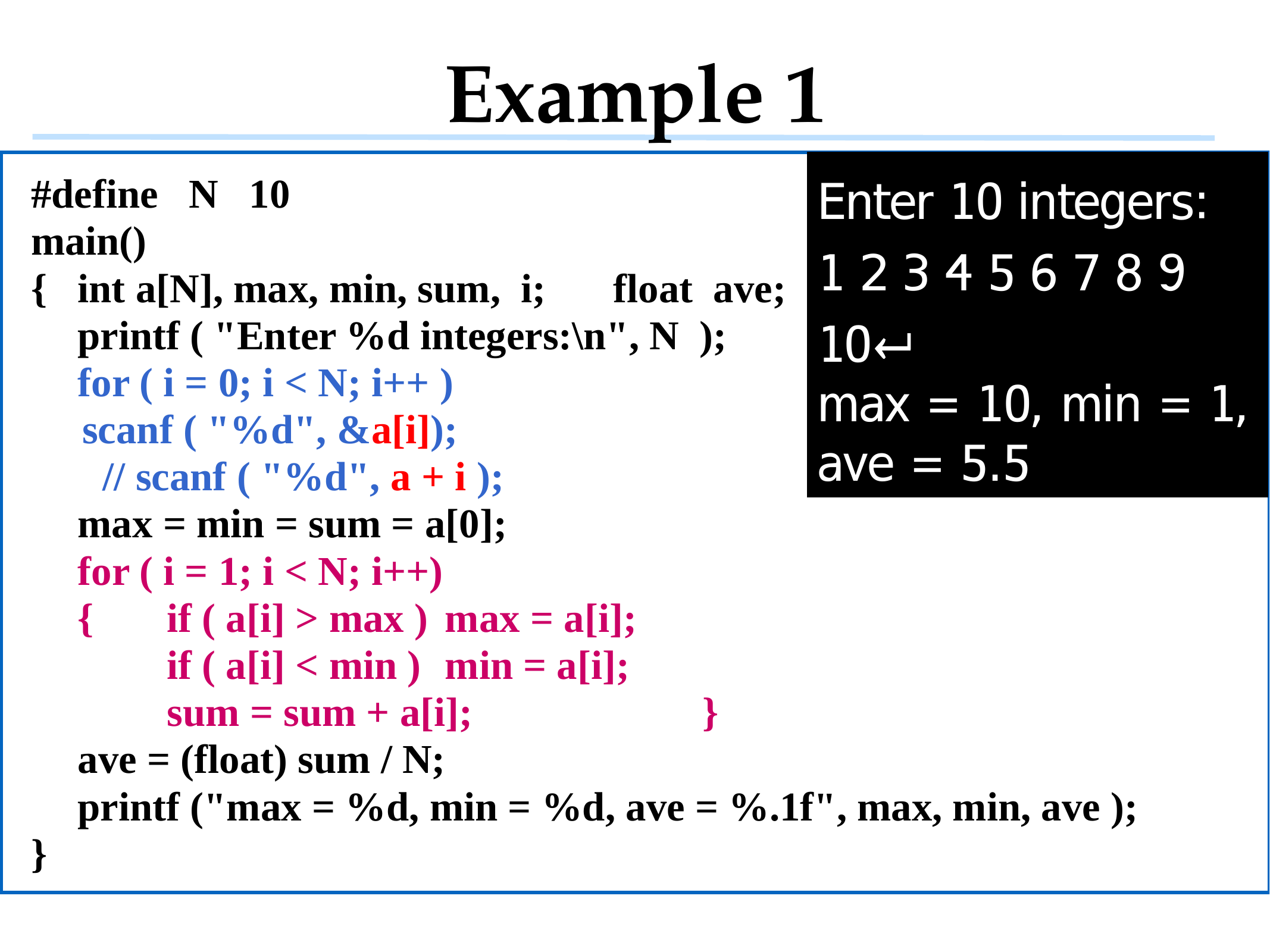

# Example 1
#define   N   10
main()
{	int a[N], max, min, sum,  i;	float  ave;
	printf ( "Enter %d integers:\n", N  );
	for ( i = 0; i < N; i++ )
     scanf ( "%d", &a[i]);
       // scanf ( "%d", a + i );
	max = min = sum = a[0];
	for ( i = 1; i < N; i++)
	{	if ( a[i] > max )	 max = a[i];
		if ( a[i] < min )	 min = a[i];
		sum = sum + a[i]; 			}
	ave = (float) sum / N;
	printf ("max = %d, min = %d, ave = %.1f", max, min, ave );
}
Enter 10 integers:
1 2 3 4 5 6 7 8 9 10↵
max = 10, min = 1, ave = 5.5